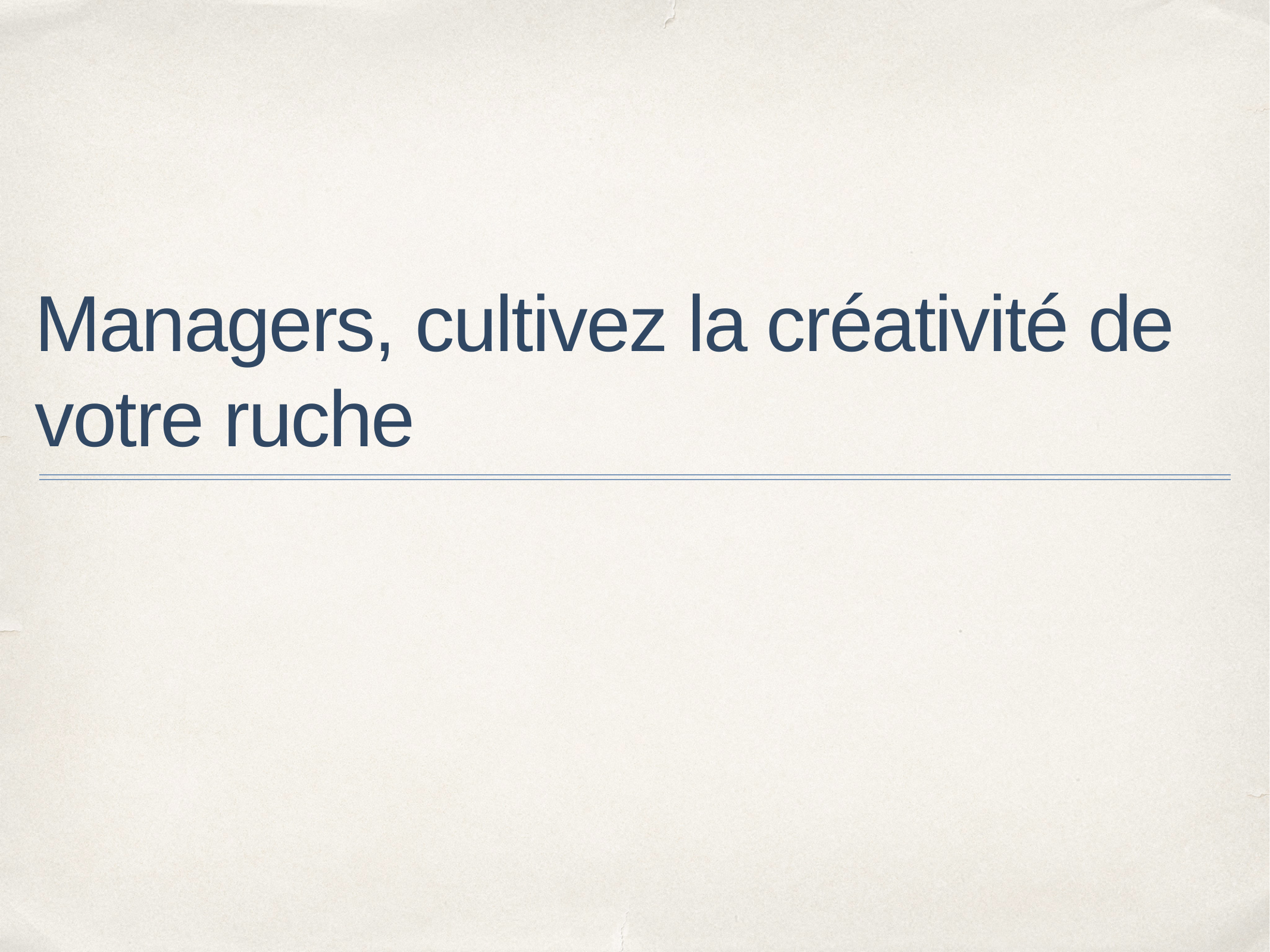

# Managers, cultivez la créativité de votre ruche